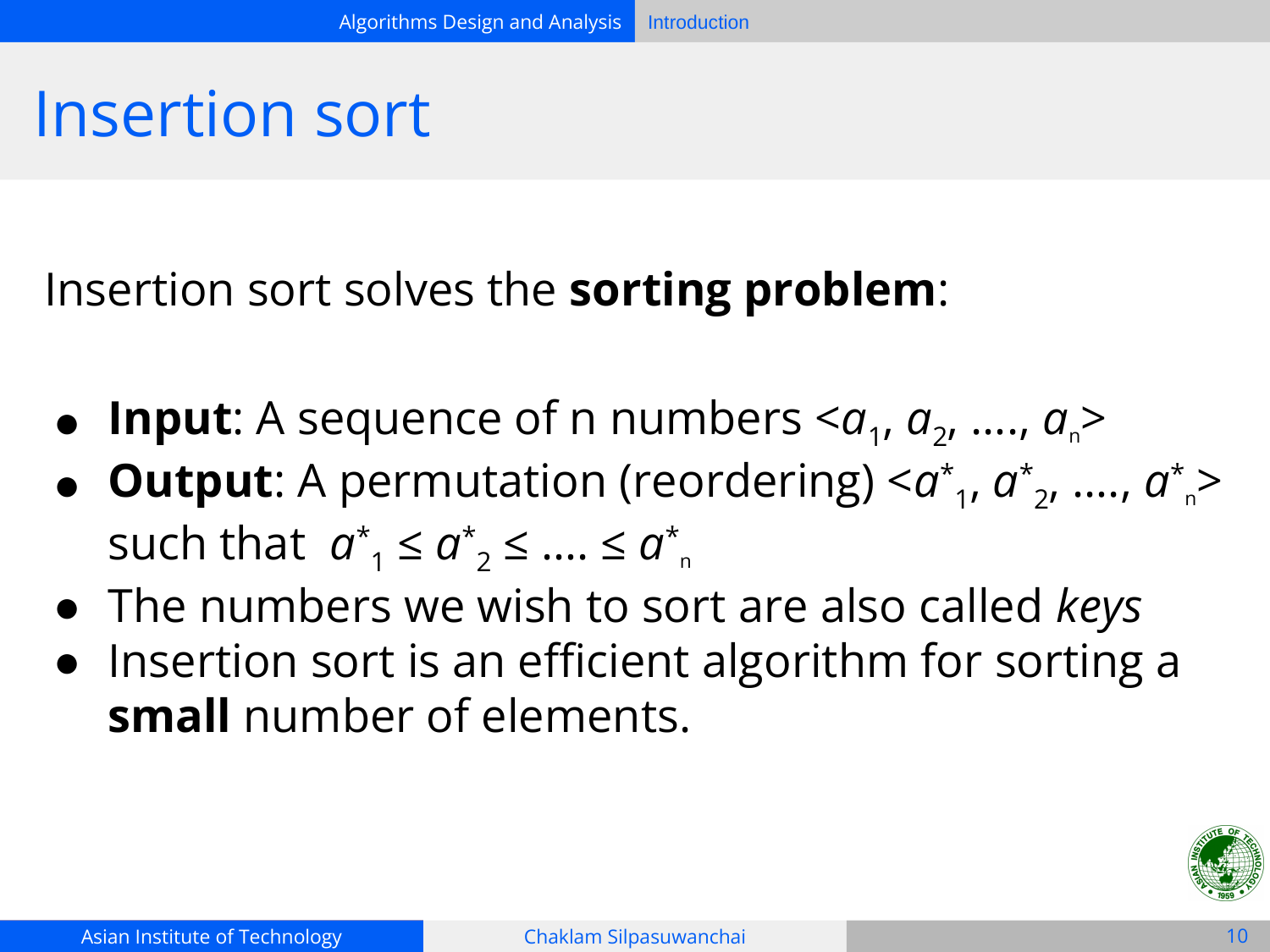

# Insertion sort
Insertion sort solves the sorting problem:

Input: A sequence of n numbers <a1, a2, …., an>
Output: A permutation (reordering) <a*1, a*2, …., a*n> such that  a*1 ≤ a*2 ≤ …. ≤ a*n
The numbers we wish to sort are also called keys
Insertion sort is an efficient algorithm for sorting a small number of elements.
10